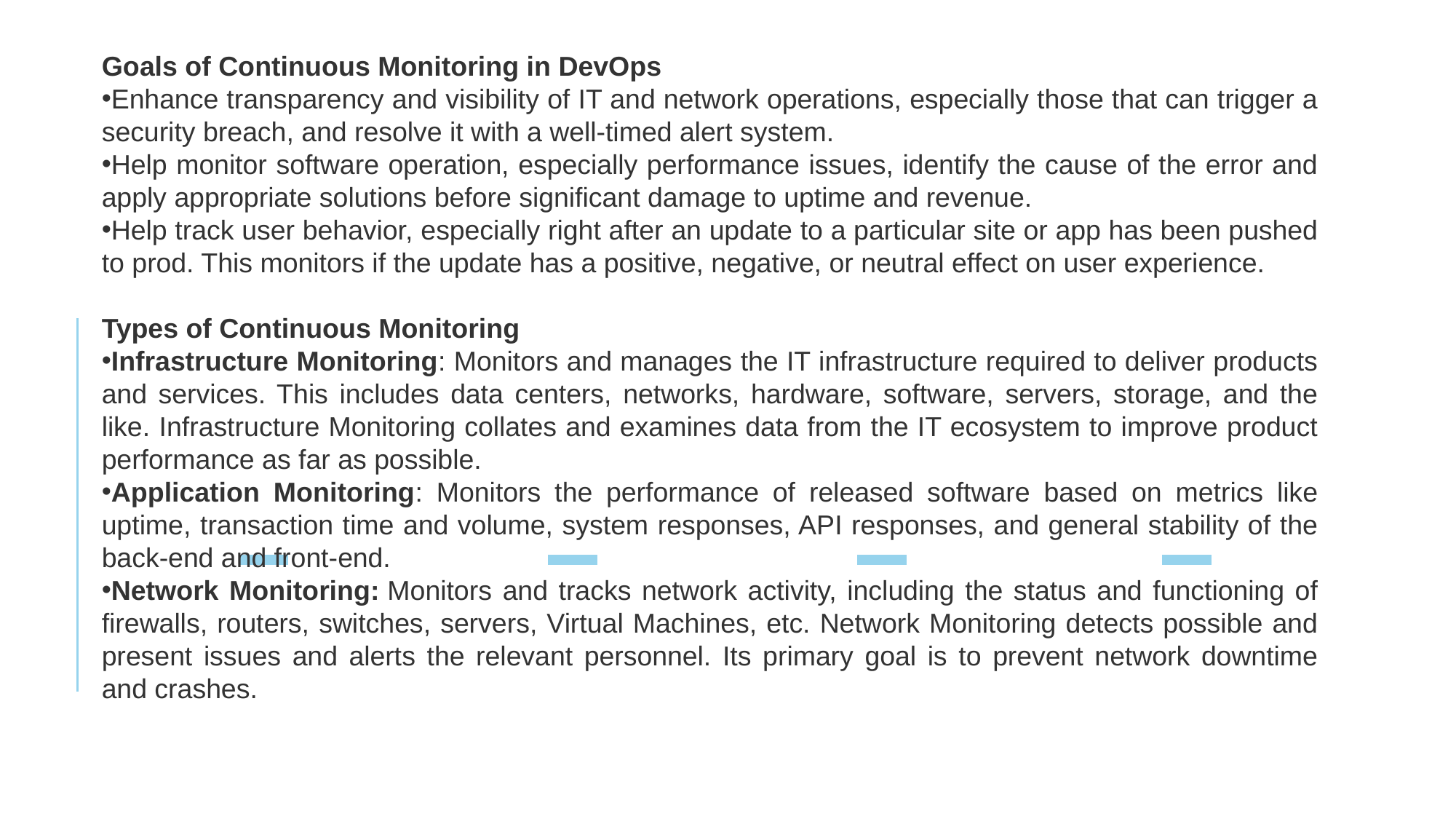

Goals of Continuous Monitoring in DevOps
Enhance transparency and visibility of IT and network operations, especially those that can trigger a security breach, and resolve it with a well-timed alert system.
Help monitor software operation, especially performance issues, identify the cause of the error and apply appropriate solutions before significant damage to uptime and revenue.
Help track user behavior, especially right after an update to a particular site or app has been pushed to prod. This monitors if the update has a positive, negative, or neutral effect on user experience.

Types of Continuous Monitoring
Infrastructure Monitoring: Monitors and manages the IT infrastructure required to deliver products and services. This includes data centers, networks, hardware, software, servers, storage, and the like. Infrastructure Monitoring collates and examines data from the IT ecosystem to improve product performance as far as possible.
Application Monitoring: Monitors the performance of released software based on metrics like uptime, transaction time and volume, system responses, API responses, and general stability of the back-end and front-end.
Network Monitoring: Monitors and tracks network activity, including the status and functioning of firewalls, routers, switches, servers, Virtual Machines, etc. Network Monitoring detects possible and present issues and alerts the relevant personnel. Its primary goal is to prevent network downtime and crashes.